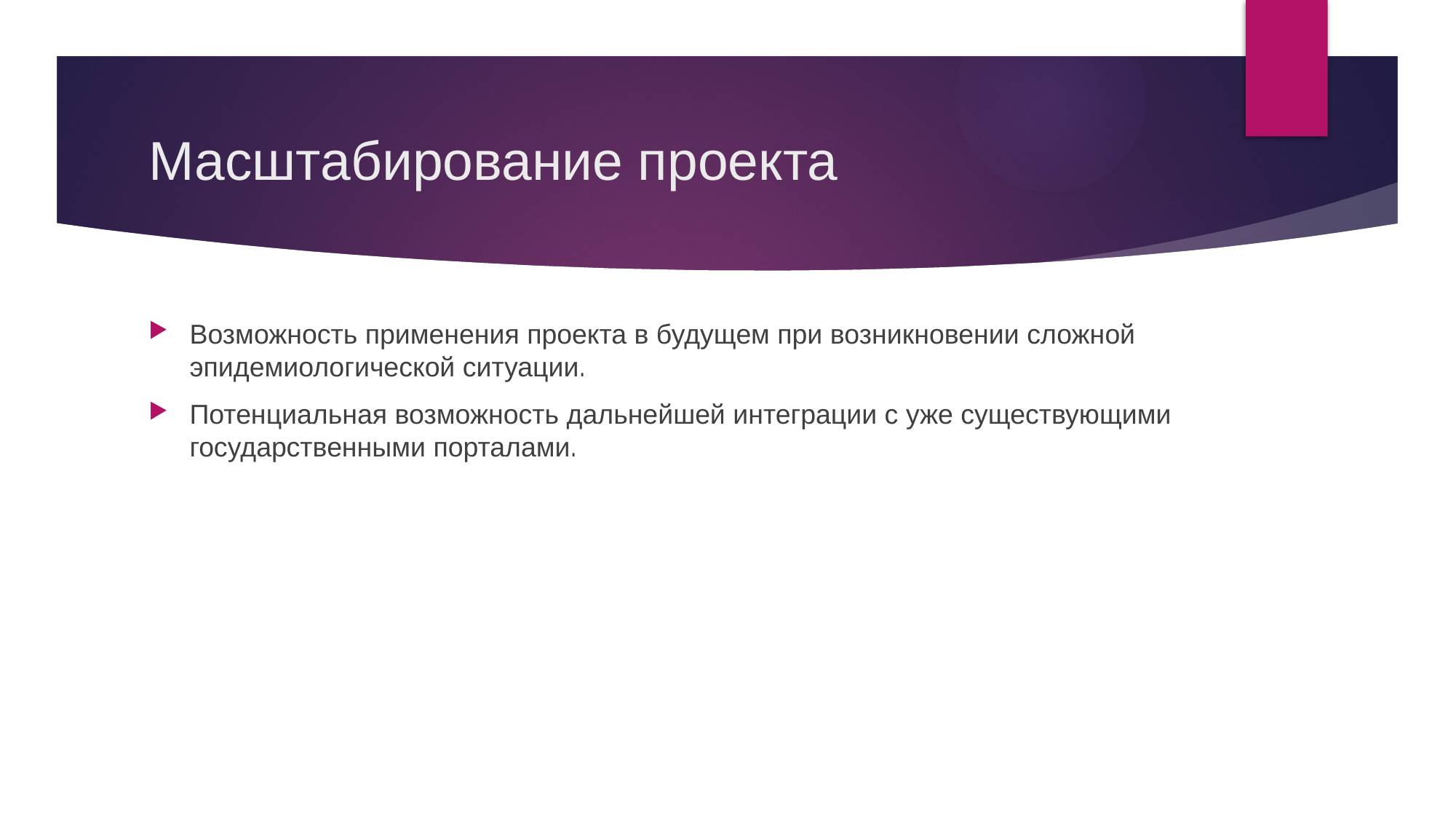

# Масштабирование проекта
Возможность применения проекта в будущем при возникновении сложной эпидемиологической ситуации.
Потенциальная возможность дальнейшей интеграции с уже существующими государственными порталами.